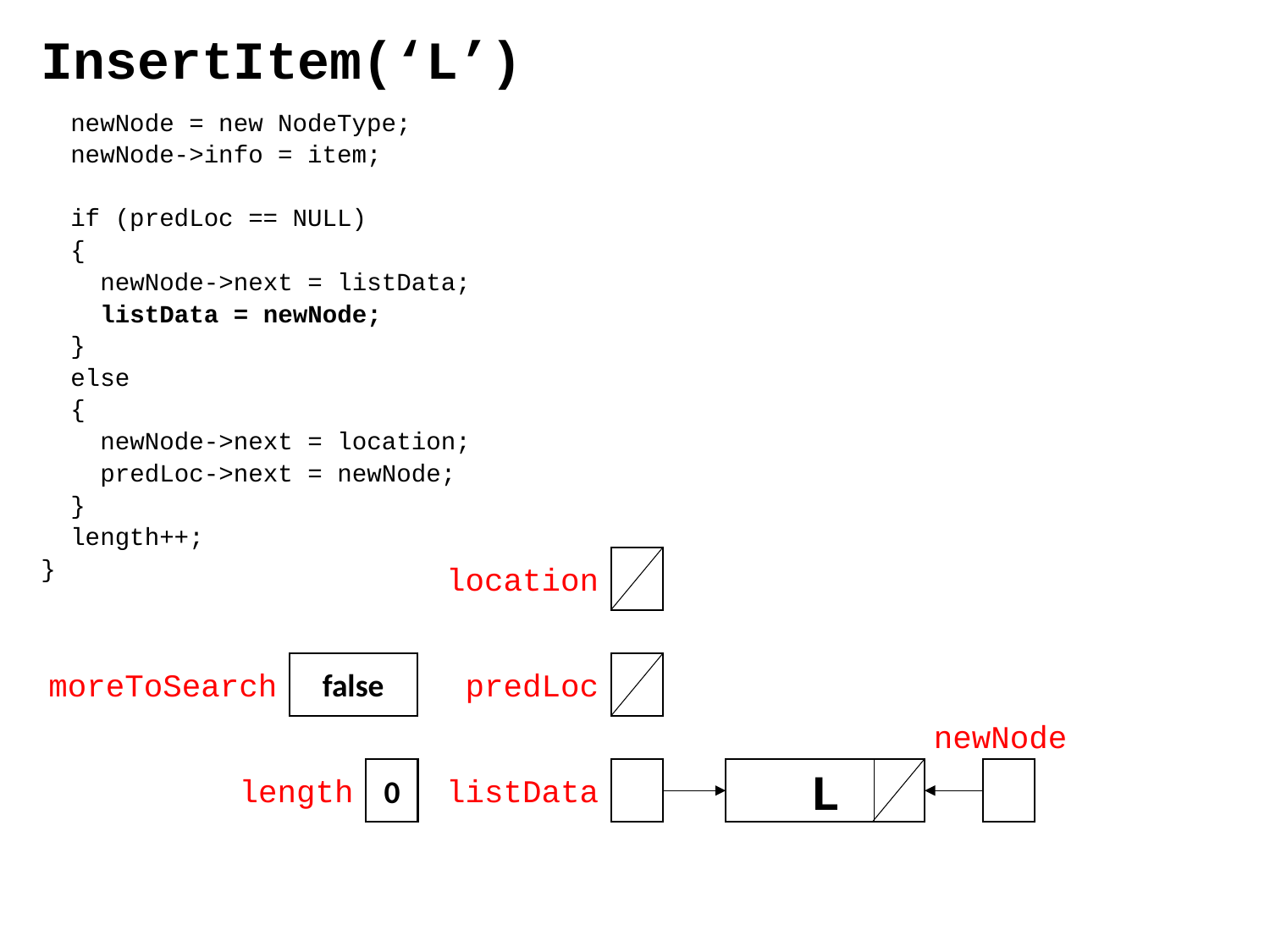

# InsertItem(‘L’)
  newNode = new NodeType;
  newNode->info = item;

  if (predLoc == NULL)
  {
    newNode->next = listData;
    listData = newNode;
  }
  else
  {
    newNode->next = location;
    predLoc->next = newNode;
  }
  length++;
}

location
false

moreToSearch
predLoc
newNode
0

L

length
listData